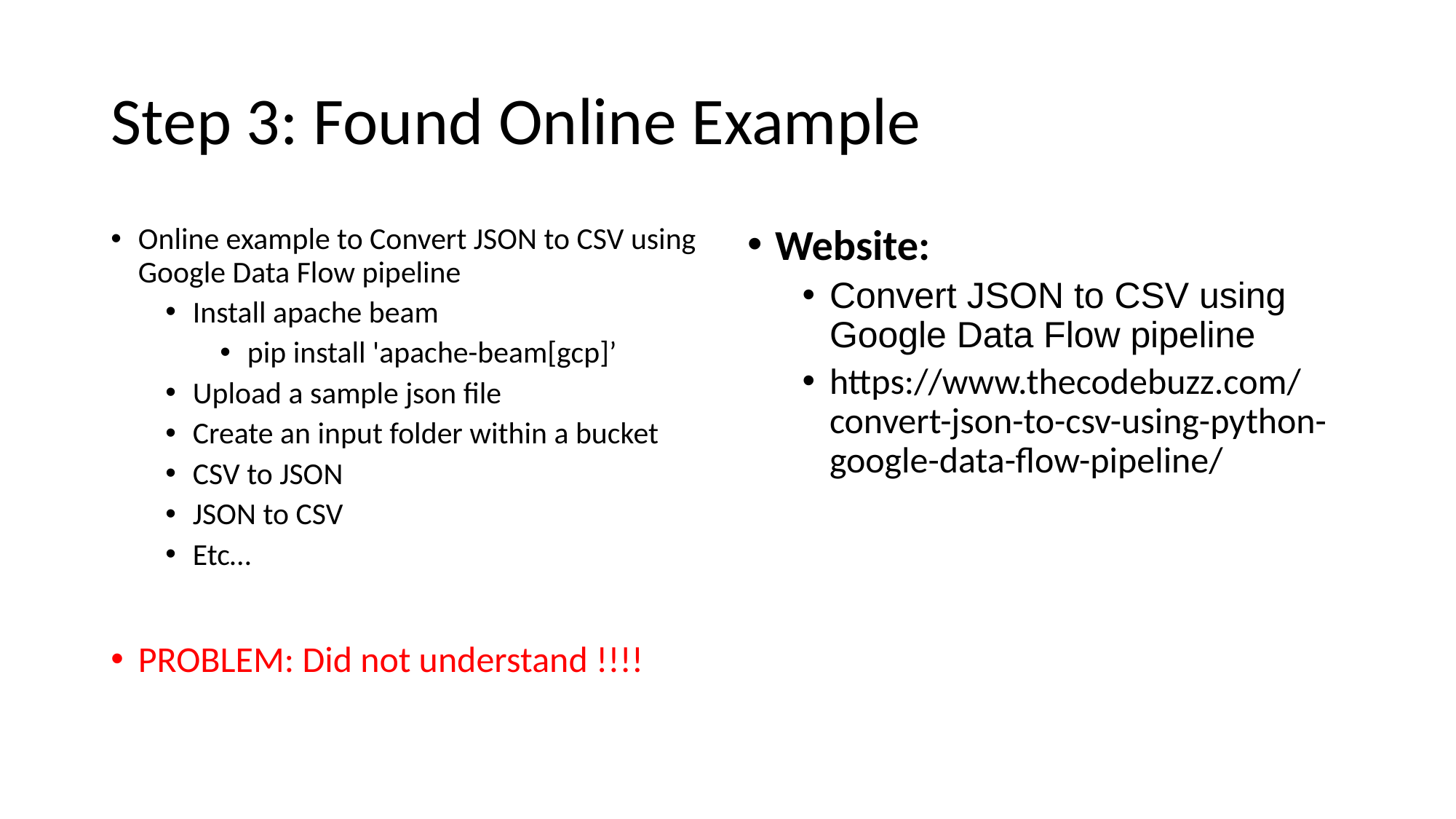

# Step 3: Found Online Example
Online example to Convert JSON to CSV using Google Data Flow pipeline
Install apache beam
pip install 'apache-beam[gcp]’
Upload a sample json file
Create an input folder within a bucket
CSV to JSON
JSON to CSV
Etc…

PROBLEM: Did not understand !!!!
Website:
Convert JSON to CSV using Google Data Flow pipeline
https://www.thecodebuzz.com/convert-json-to-csv-using-python-google-data-flow-pipeline/